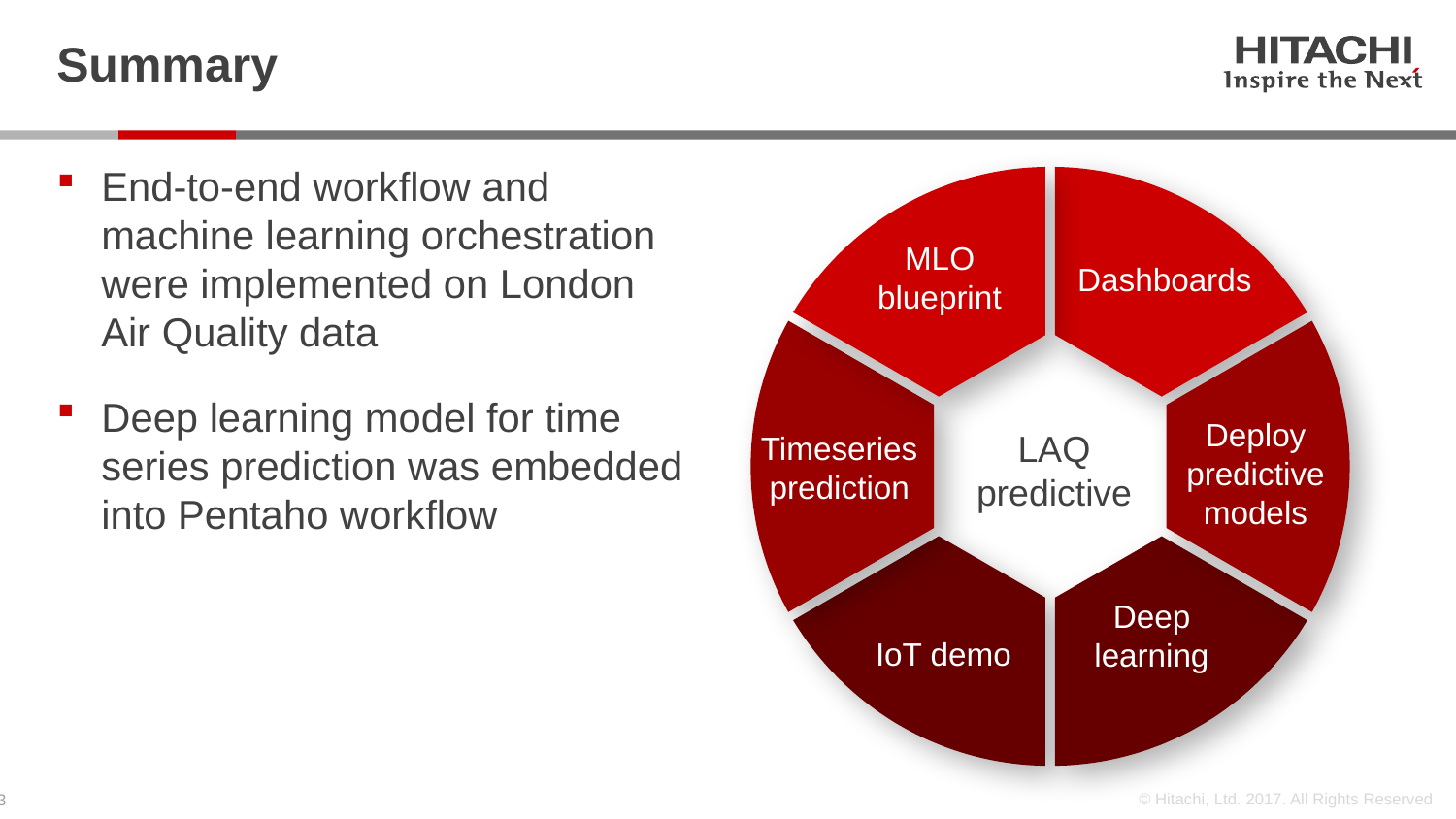

# Summary
End-to-end workflow and machine learning orchestration were implemented on London Air Quality data
Deep learning model for time series prediction was embedded into Pentaho workflow

SUB
POINT
MLO blueprint
Dashboards

SUB
POINT
SUB
POINT
Deploy predictive models
LAQ predictive
Timeseries prediction

Deep learning
SUB
POINT
SUB
POINT
IoT demo